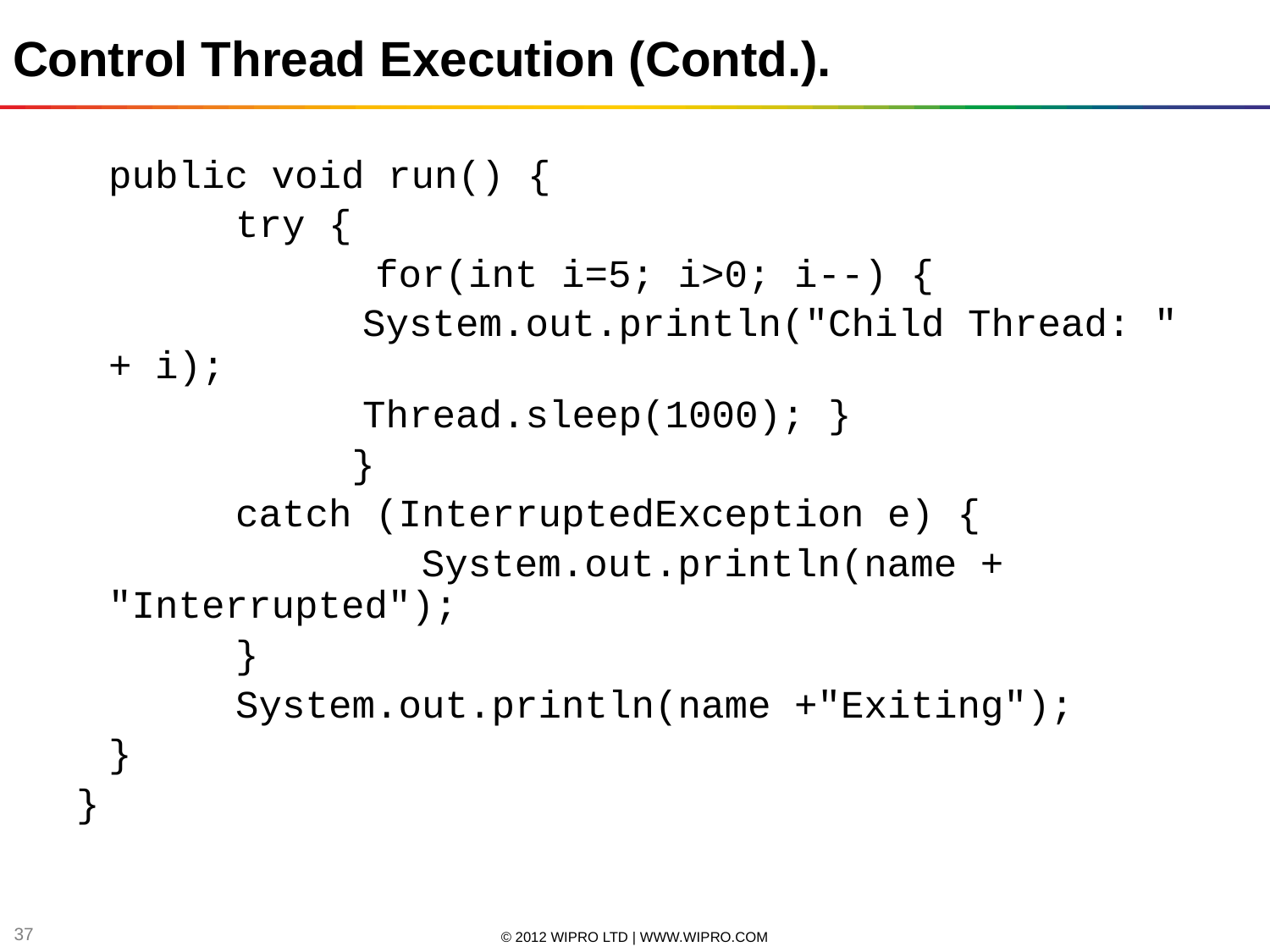

# Control Thread Execution (Contd.).
	public void run() {
		try {
		      for(int i=5; i>0; i--) {
			System.out.println("Child Thread: " + i);
			Thread.sleep(1000); }
		     }
		catch (InterruptedException e) {
		        System.out.println(name + "Interrupted");
		}
		System.out.println(name +"Exiting");
	}
}